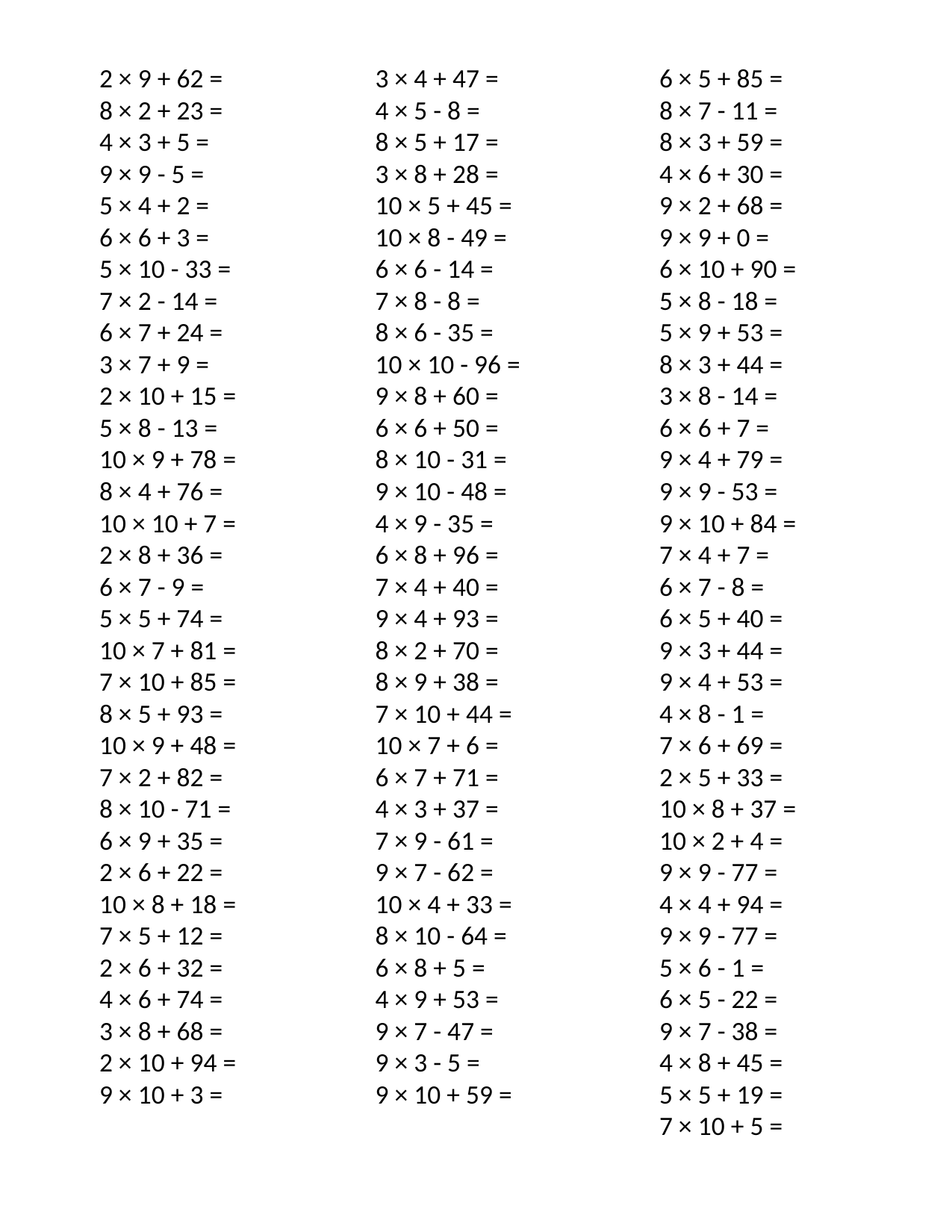

2 × 9 + 62 =
8 × 2 + 23 =
4 × 3 + 5 =
9 × 9 - 5 =
5 × 4 + 2 =
6 × 6 + 3 =
5 × 10 - 33 =
7 × 2 - 14 =
6 × 7 + 24 =
3 × 7 + 9 =
2 × 10 + 15 =
5 × 8 - 13 =
10 × 9 + 78 =
8 × 4 + 76 =
10 × 10 + 7 =
2 × 8 + 36 =
6 × 7 - 9 =
5 × 5 + 74 =
10 × 7 + 81 =
7 × 10 + 85 =
8 × 5 + 93 =
10 × 9 + 48 =
7 × 2 + 82 =
8 × 10 - 71 =
6 × 9 + 35 =
2 × 6 + 22 =
10 × 8 + 18 =
7 × 5 + 12 =
2 × 6 + 32 =
4 × 6 + 74 =
3 × 8 + 68 =
2 × 10 + 94 =
9 × 10 + 3 =

3 × 4 + 47 =
4 × 5 - 8 =
8 × 5 + 17 =
3 × 8 + 28 =
10 × 5 + 45 =
10 × 8 - 49 =
6 × 6 - 14 =
7 × 8 - 8 =
8 × 6 - 35 =
10 × 10 - 96 =
9 × 8 + 60 =
6 × 6 + 50 =
8 × 10 - 31 =
9 × 10 - 48 =
4 × 9 - 35 =
6 × 8 + 96 =
7 × 4 + 40 =
9 × 4 + 93 =
8 × 2 + 70 =
8 × 9 + 38 =
7 × 10 + 44 =
10 × 7 + 6 =
6 × 7 + 71 =
4 × 3 + 37 =
7 × 9 - 61 =
9 × 7 - 62 =
10 × 4 + 33 =
8 × 10 - 64 =
6 × 8 + 5 =
4 × 9 + 53 =
9 × 7 - 47 =
9 × 3 - 5 =
9 × 10 + 59 =

6 × 5 + 85 =
8 × 7 - 11 =
8 × 3 + 59 =
4 × 6 + 30 =
9 × 2 + 68 =
9 × 9 + 0 =
6 × 10 + 90 =
5 × 8 - 18 =
5 × 9 + 53 =
8 × 3 + 44 =
3 × 8 - 14 =
6 × 6 + 7 =
9 × 4 + 79 =
9 × 9 - 53 =
9 × 10 + 84 =
7 × 4 + 7 =
6 × 7 - 8 =
6 × 5 + 40 =
9 × 3 + 44 =
9 × 4 + 53 =
4 × 8 - 1 =
7 × 6 + 69 =
2 × 5 + 33 =
10 × 8 + 37 =
10 × 2 + 4 =
9 × 9 - 77 =
4 × 4 + 94 =
9 × 9 - 77 =
5 × 6 - 1 =
6 × 5 - 22 =
9 × 7 - 38 =
4 × 8 + 45 =
5 × 5 + 19 =
7 × 10 + 5 =